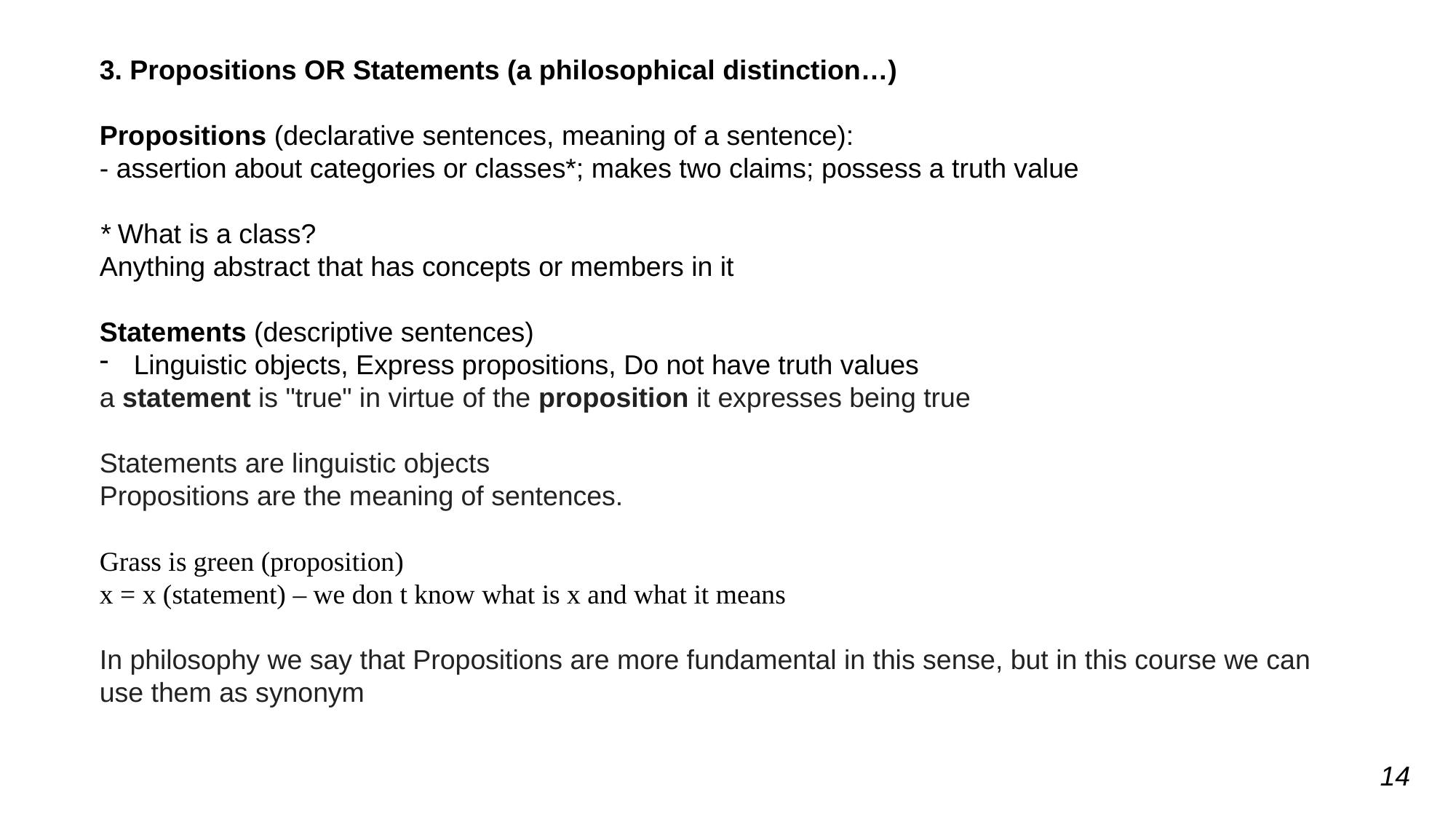

3. Propositions OR Statements (a philosophical distinction…)

Propositions (declarative sentences, meaning of a sentence):
- assertion about categories or classes*; makes two claims; possess a truth value

* What is a class?
Anything abstract that has concepts or members in it

Statements (descriptive sentences)
Linguistic objects, Express propositions, Do not have truth values
a statement is "true" in virtue of the proposition it expresses being true

Statements are linguistic objects
Propositions are the meaning of sentences.

Grass is green (proposition)
x = x (statement) – we don t know what is x and what it means

In philosophy we say that Propositions are more fundamental in this sense, but in this course we can use them as synonym

14